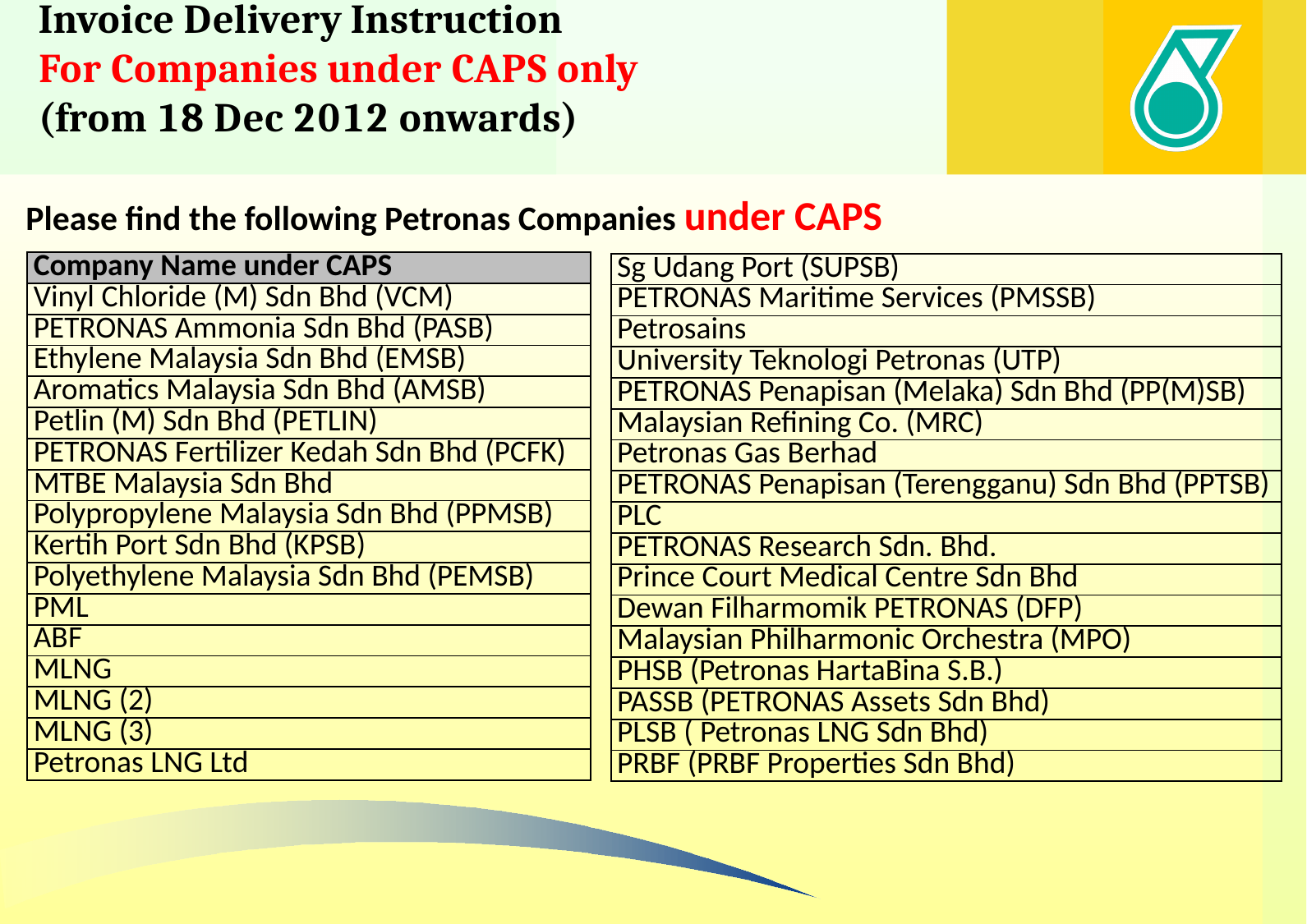

# Invoice Delivery Instruction For Companies under CAPS only (from 18 Dec 2012 onwards)
Please find the following Petronas Companies under CAPS
| Company Name under CAPS |
| --- |
| Vinyl Chloride (M) Sdn Bhd (VCM) |
| PETRONAS Ammonia Sdn Bhd (PASB) |
| Ethylene Malaysia Sdn Bhd (EMSB) |
| Aromatics Malaysia Sdn Bhd (AMSB) |
| Petlin (M) Sdn Bhd (PETLIN) |
| PETRONAS Fertilizer Kedah Sdn Bhd (PCFK) |
| MTBE Malaysia Sdn Bhd |
| Polypropylene Malaysia Sdn Bhd (PPMSB) |
| Kertih Port Sdn Bhd (KPSB) |
| Polyethylene Malaysia Sdn Bhd (PEMSB) |
| PML |
| ABF |
| MLNG |
| MLNG (2) |
| MLNG (3) |
| Petronas LNG Ltd |
| Sg Udang Port (SUPSB) |
| --- |
| PETRONAS Maritime Services (PMSSB) |
| Petrosains |
| University Teknologi Petronas (UTP) |
| PETRONAS Penapisan (Melaka) Sdn Bhd (PP(M)SB) |
| Malaysian Refining Co. (MRC) |
| Petronas Gas Berhad |
| PETRONAS Penapisan (Terengganu) Sdn Bhd (PPTSB) |
| PLC |
| PETRONAS Research Sdn. Bhd. |
| Prince Court Medical Centre Sdn Bhd |
| Dewan Filharmomik PETRONAS (DFP) |
| Malaysian Philharmonic Orchestra (MPO) |
| PHSB (Petronas HartaBina S.B.) |
| PASSB (PETRONAS Assets Sdn Bhd) |
| PLSB ( Petronas LNG Sdn Bhd) |
| PRBF (PRBF Properties Sdn Bhd) |